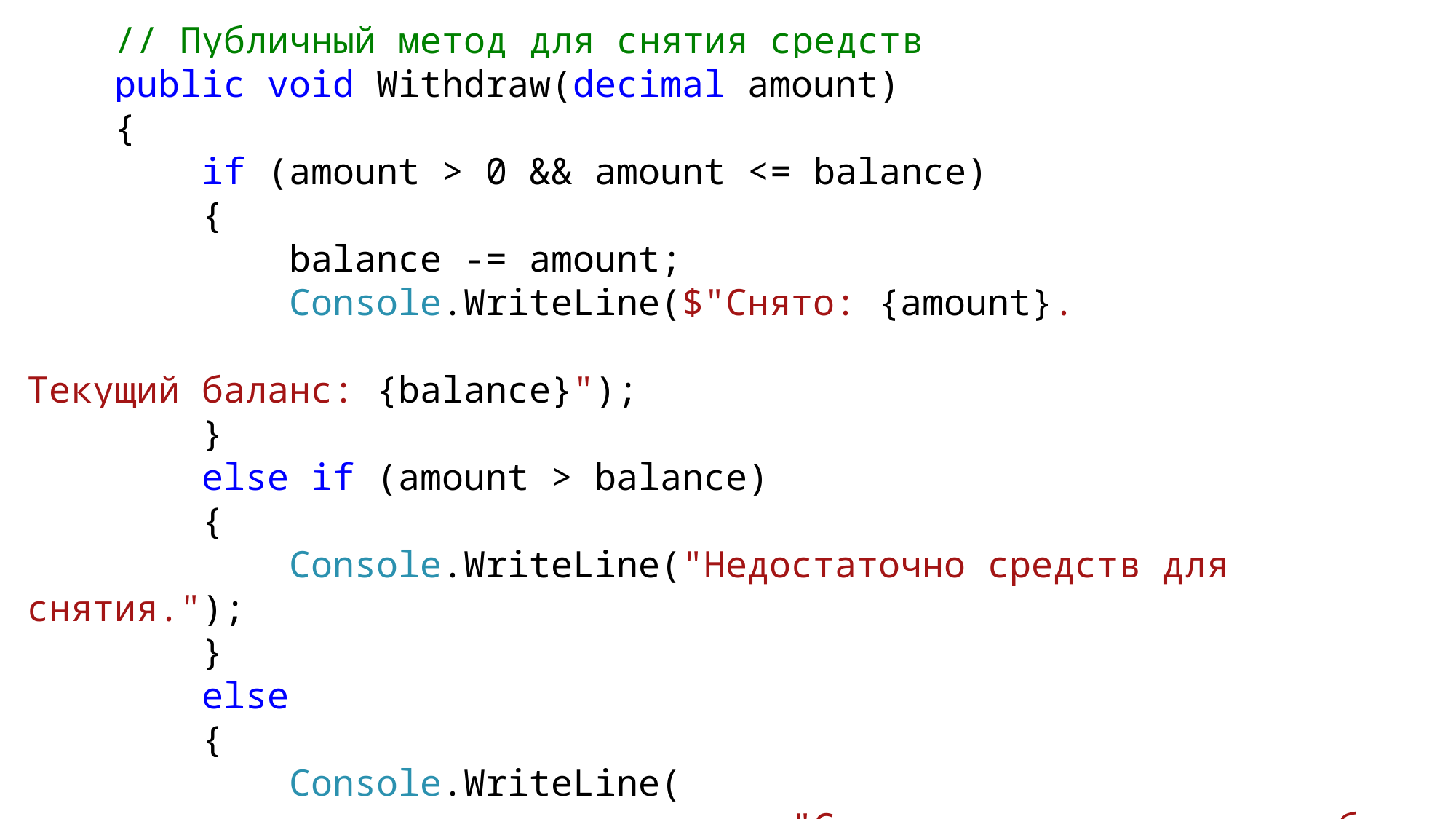

// Публичный метод для снятия средств
    public void Withdraw(decimal amount)
    {
        if (amount > 0 && amount <= balance)
        {
            balance -= amount;
            Console.WriteLine($"Снято: {amount}.
												 Текущий баланс: {balance}");
        }
        else if (amount > balance)
        {
            Console.WriteLine("Недостаточно средств для снятия.");
        }
        else
        {
            Console.WriteLine(
							"Сумма для снятия должна быть положительной.");
        }
    }
}